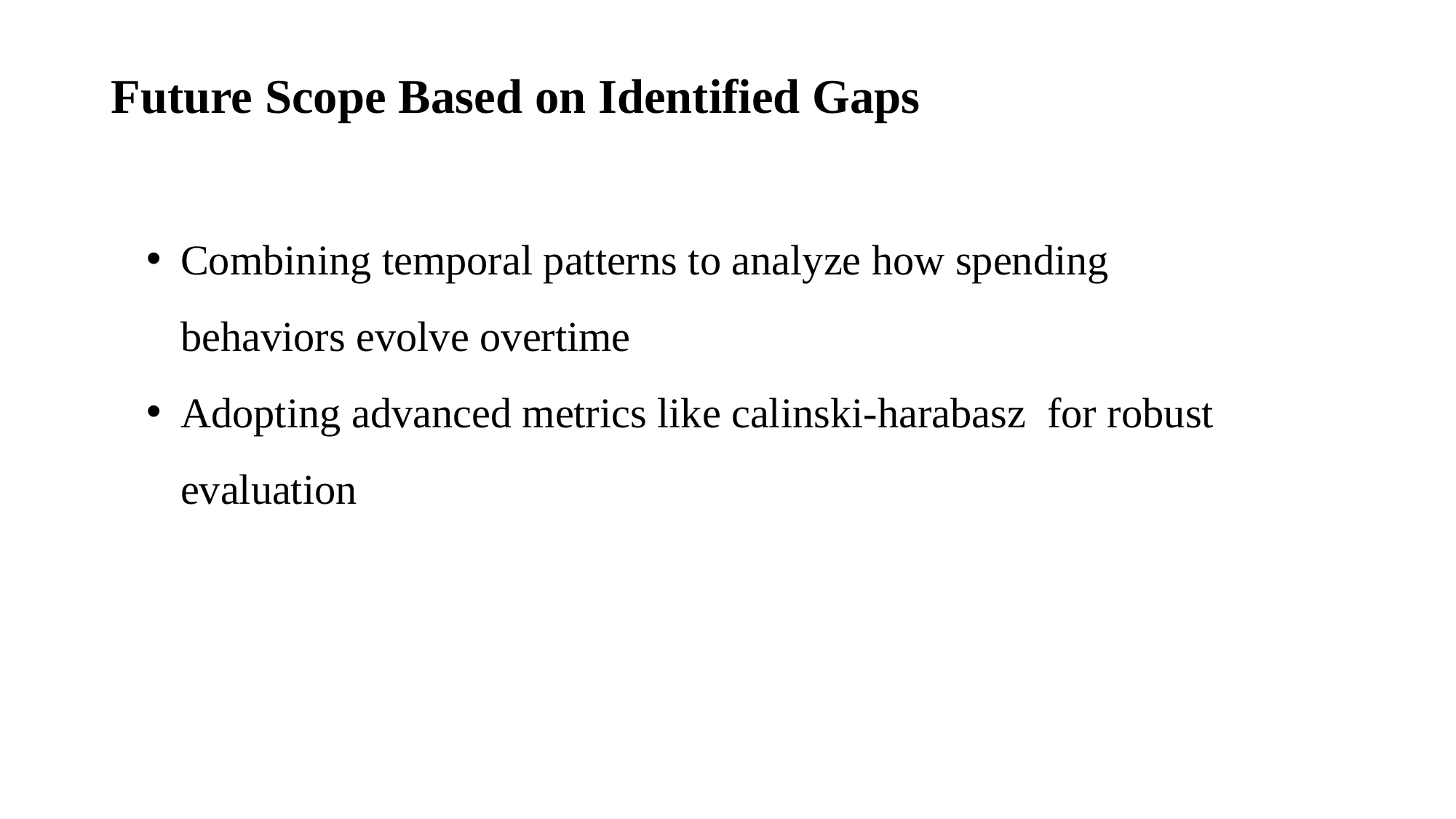

# Future Scope Based on Identified Gaps
Combining temporal patterns to analyze how spending behaviors evolve overtime
Adopting advanced metrics like calinski-harabasz  for robust evaluation